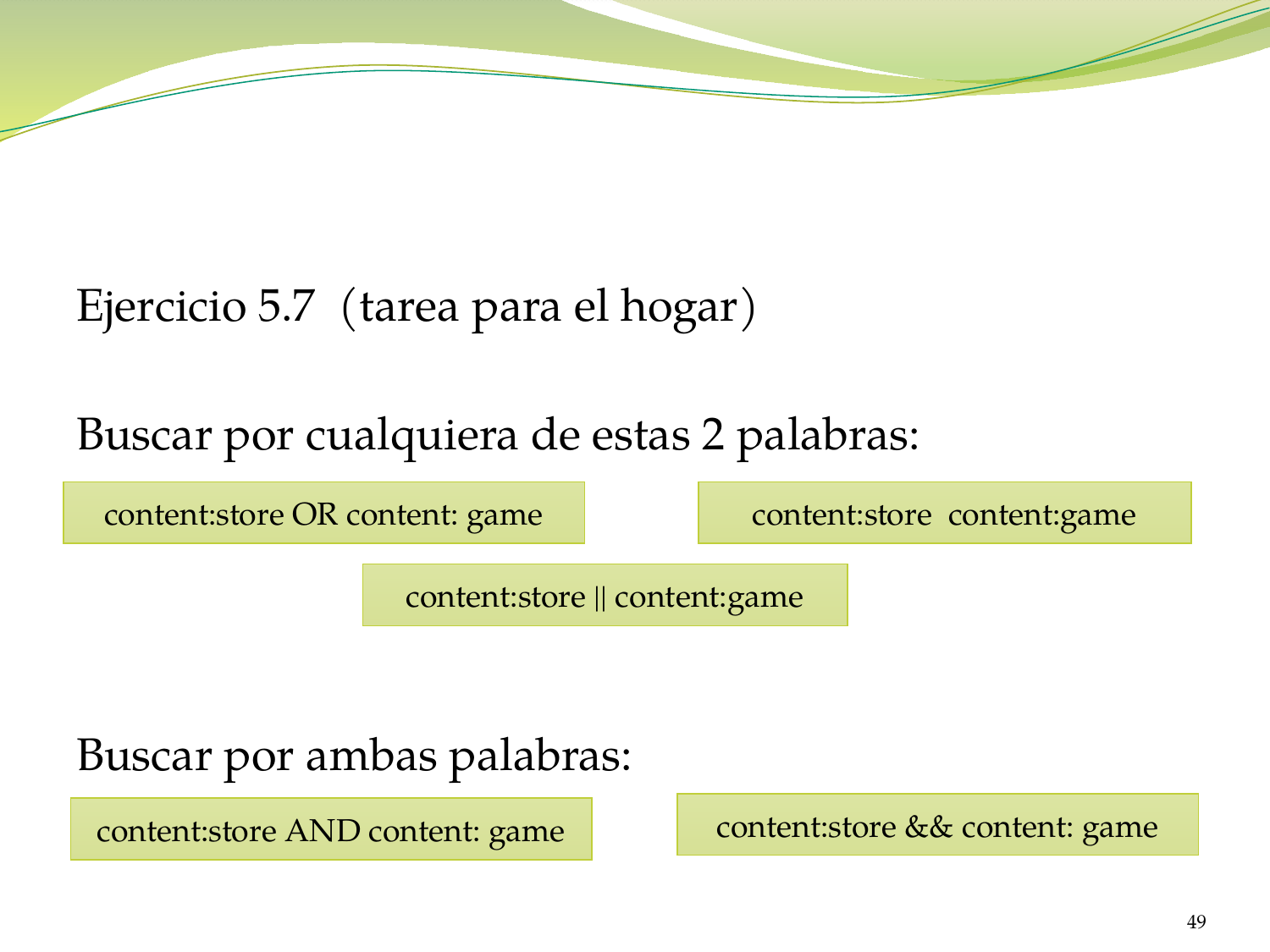

#
Ejercicio 5.7  (tarea para el hogar)

Buscar por cualquiera de estas 2 palabras:

Buscar por ambas palabras:

content:store  content:game
content:store OR content: game
content:store || content:game
content:store && content: game
content:store AND content: game
49